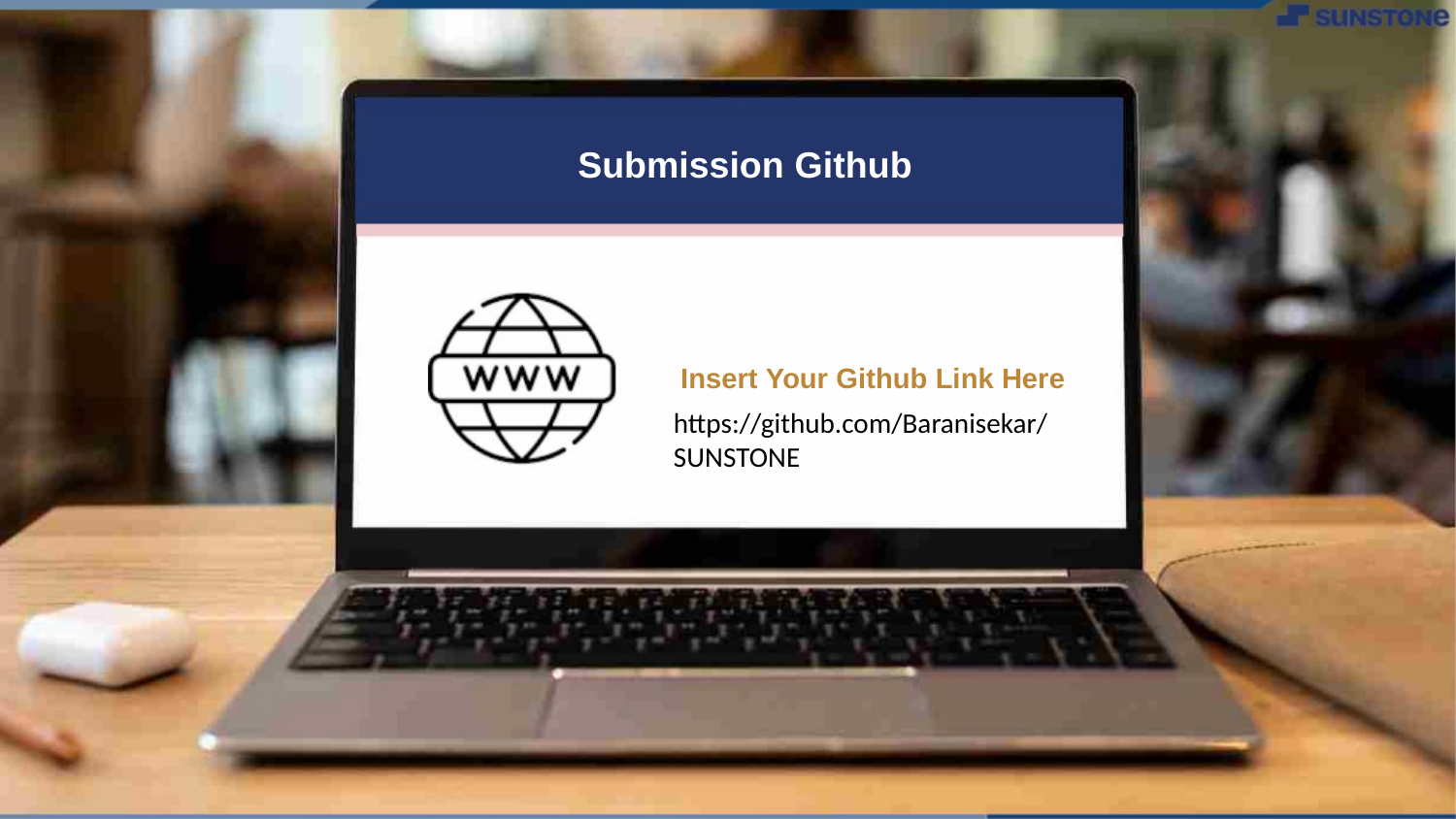

Submission Github
Insert Your Github Link Here

https://github.com/Baranisekar/SUNSTONE